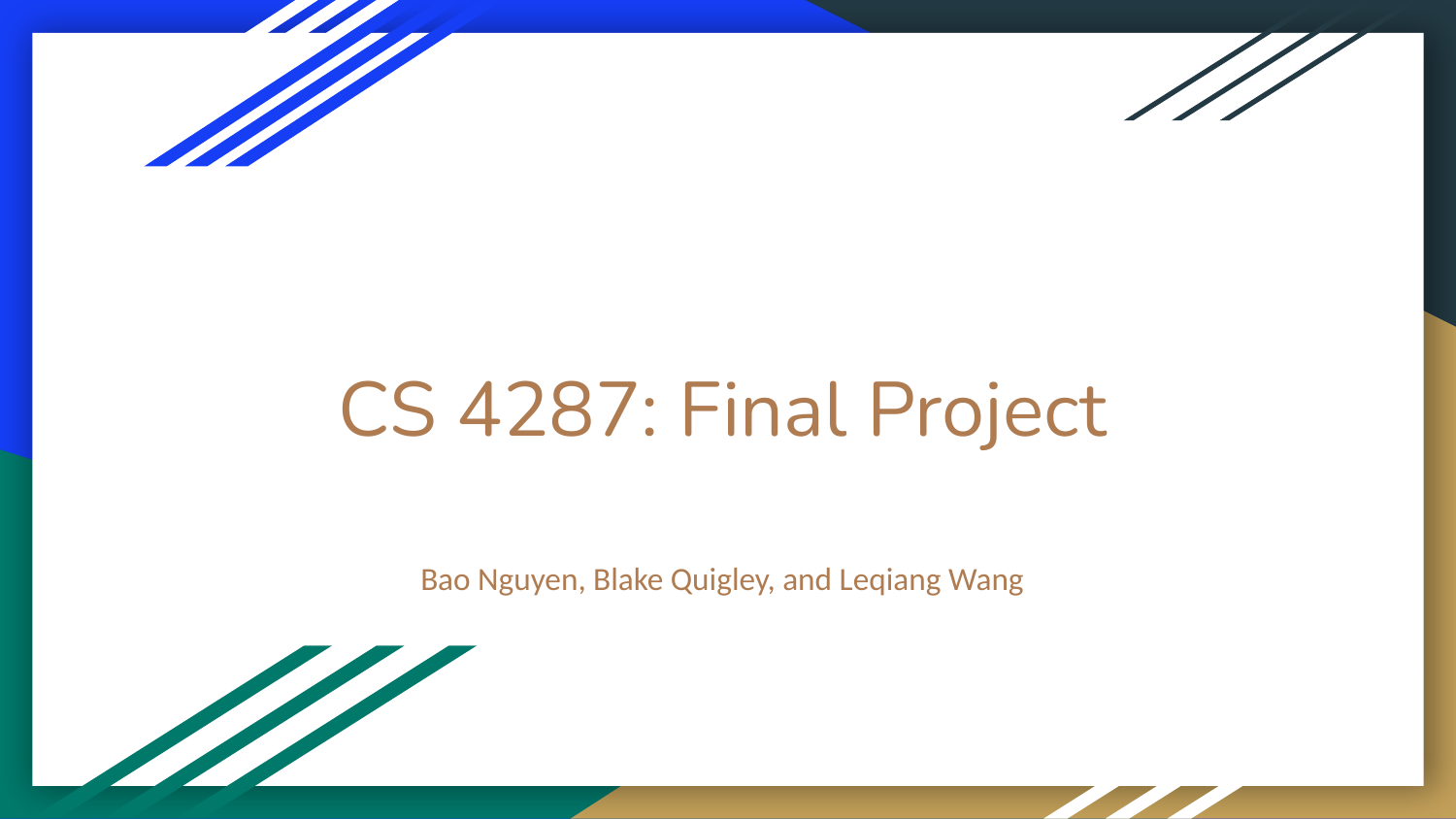

# CS 4287: Final Project
Bao Nguyen, Blake Quigley, and Leqiang Wang